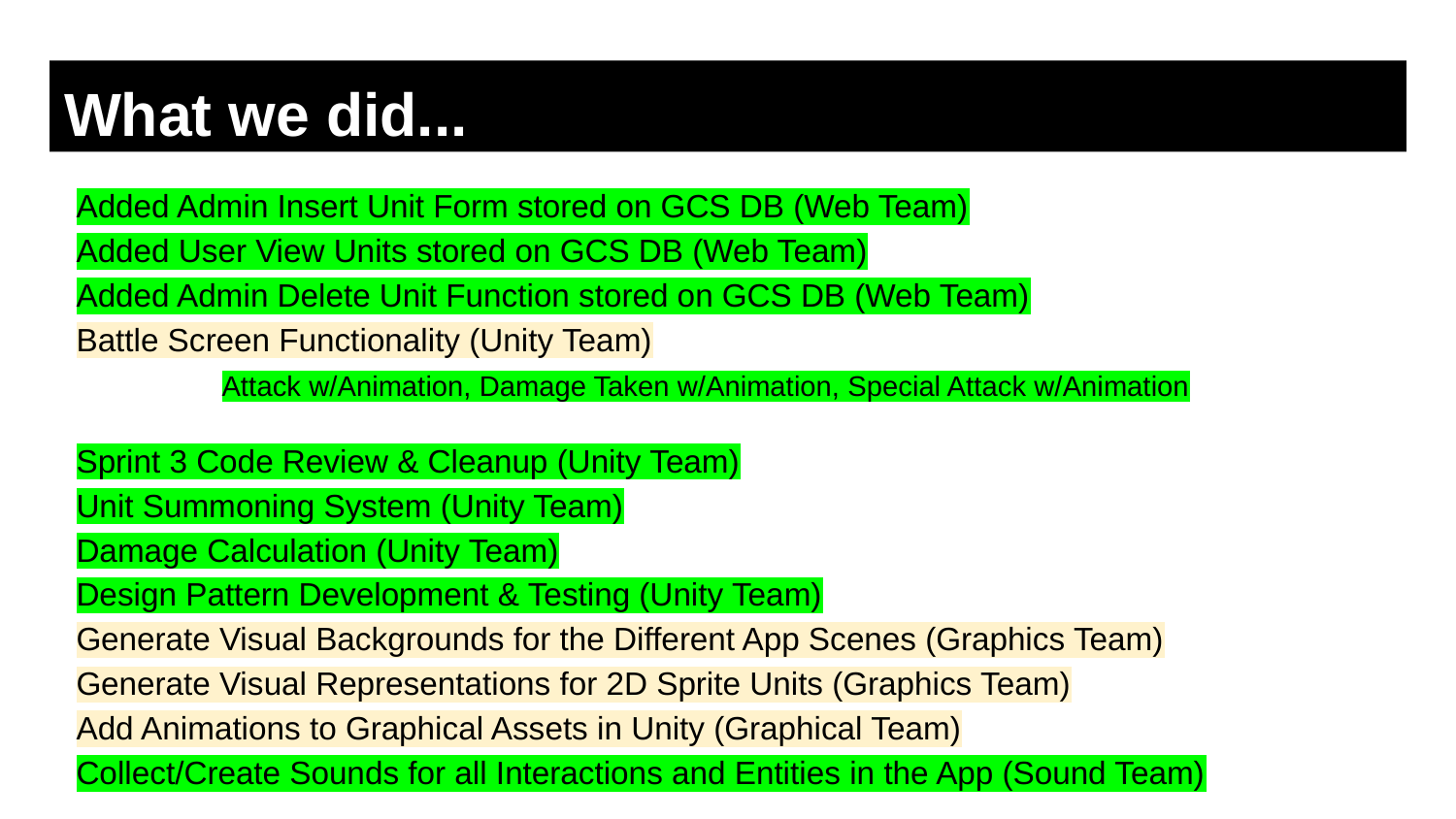

# What we did...
Added Admin Insert Unit Form stored on GCS DB (Web Team)
Added User View Units stored on GCS DB (Web Team)
Added Admin Delete Unit Function stored on GCS DB (Web Team)
Battle Screen Functionality (Unity Team)
	Attack w/Animation, Damage Taken w/Animation, Special Attack w/Animation
Sprint 3 Code Review & Cleanup (Unity Team)
Unit Summoning System (Unity Team)
Damage Calculation (Unity Team)
Design Pattern Development & Testing (Unity Team)
Generate Visual Backgrounds for the Different App Scenes (Graphics Team)
Generate Visual Representations for 2D Sprite Units (Graphics Team)
Add Animations to Graphical Assets in Unity (Graphical Team)
Collect/Create Sounds for all Interactions and Entities in the App (Sound Team)